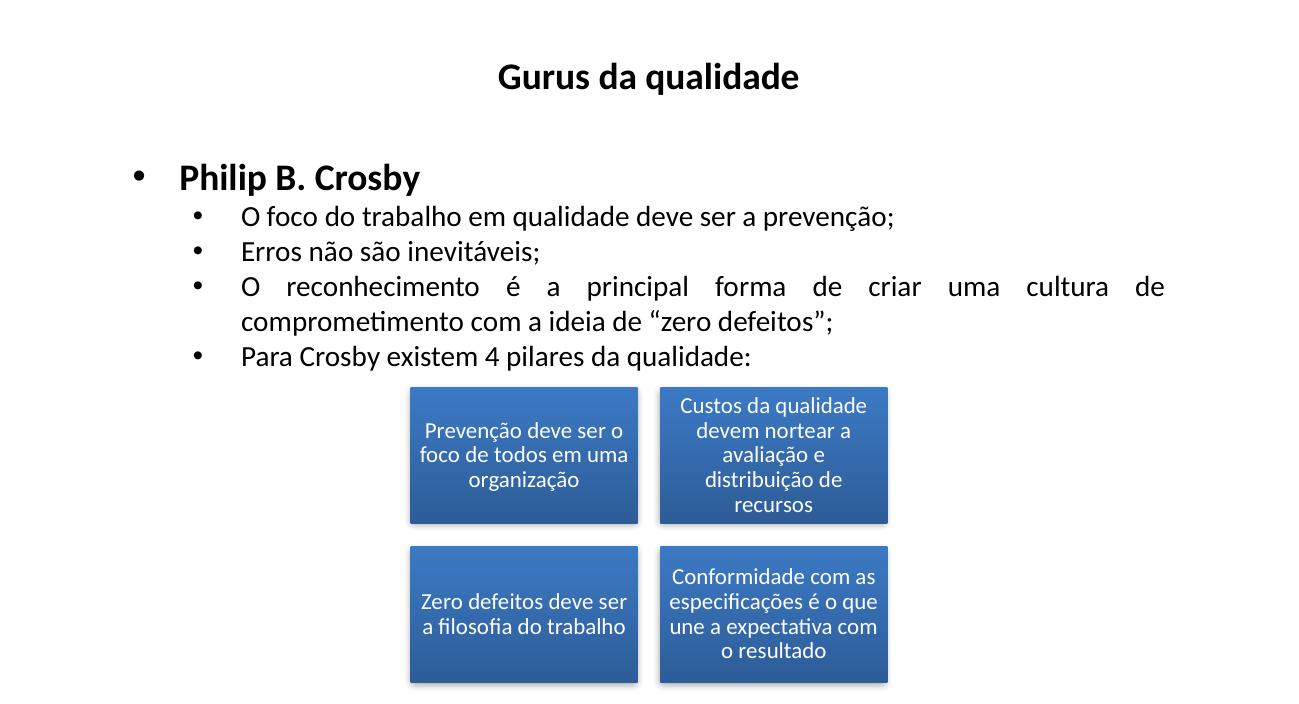

Gurus da qualidade
Philip B. Crosby
O foco do trabalho em qualidade deve ser a prevenção;
Erros não são inevitáveis;
O reconhecimento é a principal forma de criar uma cultura de comprometimento com a ideia de “zero defeitos”;
Para Crosby existem 4 pilares da qualidade:

Prevenção deve ser o foco de todos em uma organização

Custos da qualidade devem nortear a avaliação e distribuição de recursos

Zero defeitos deve ser a filosofia do trabalho

Conformidade com as especificações é o que une a expectativa com o resultado
EXEMLO